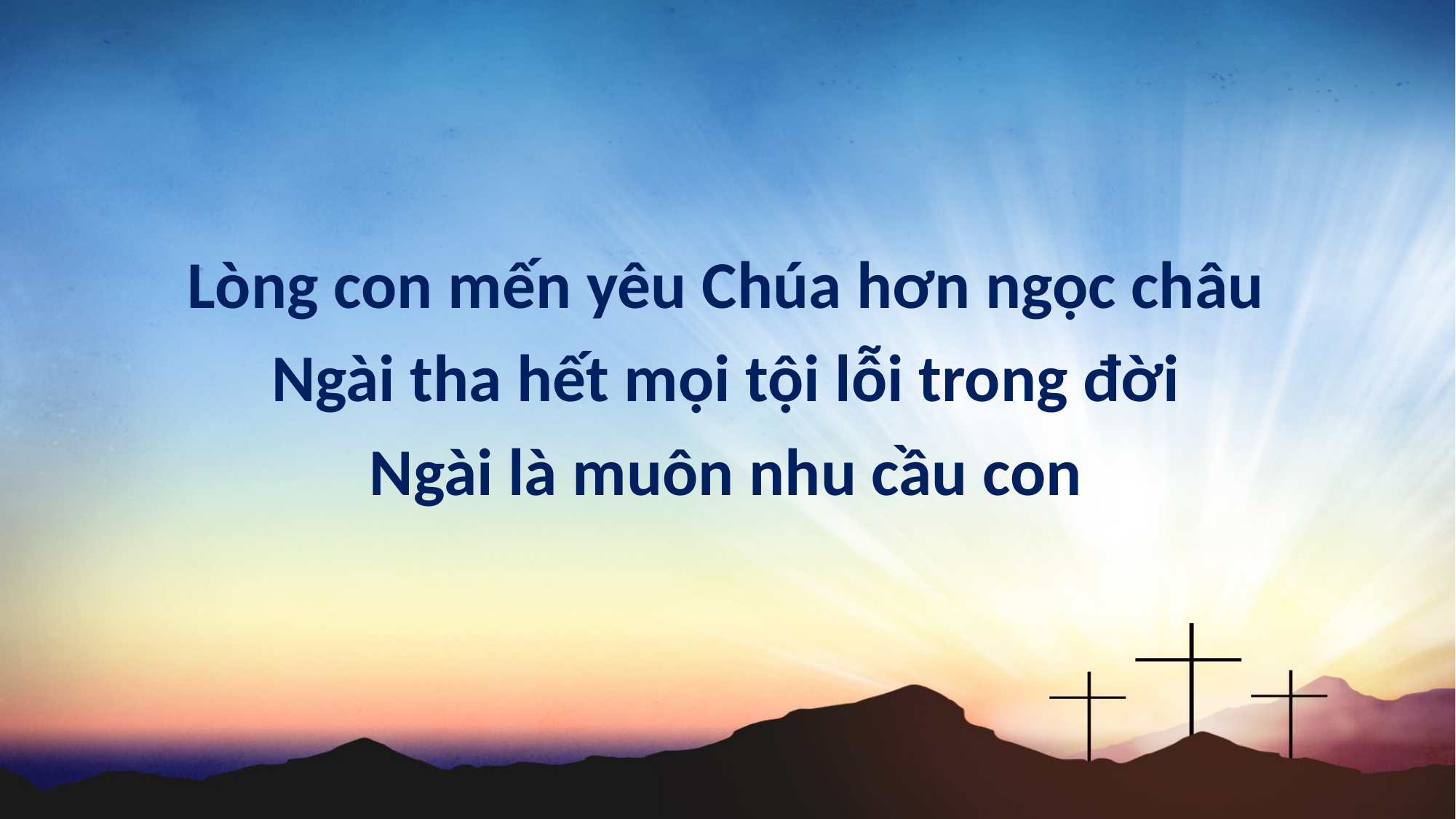

Lòng con mến yêu Chúa hơn ngọc châu
Ngài tha hết mọi tội lỗi trong đời
Ngài là muôn nhu cầu con